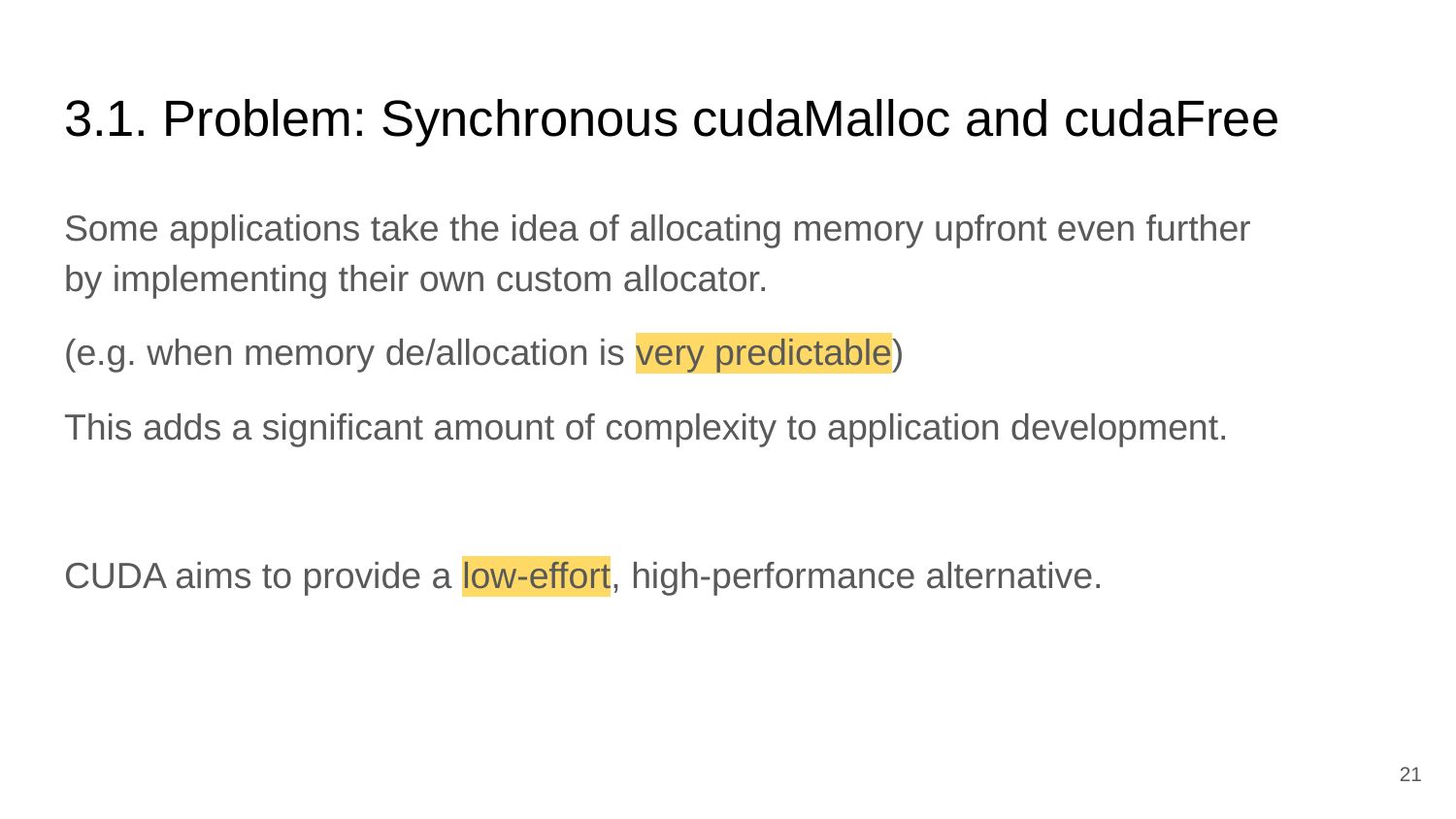

# 3.1. Problem: Synchronous cudaMalloc and cudaFree

Some applications take the idea of allocating memory upfront even further
by implementing their own custom allocator.
(e.g. when memory de/allocation is very predictable)
This adds a significant amount of complexity to application development.

CUDA aims to provide a low-effort, high-performance alternative.
21